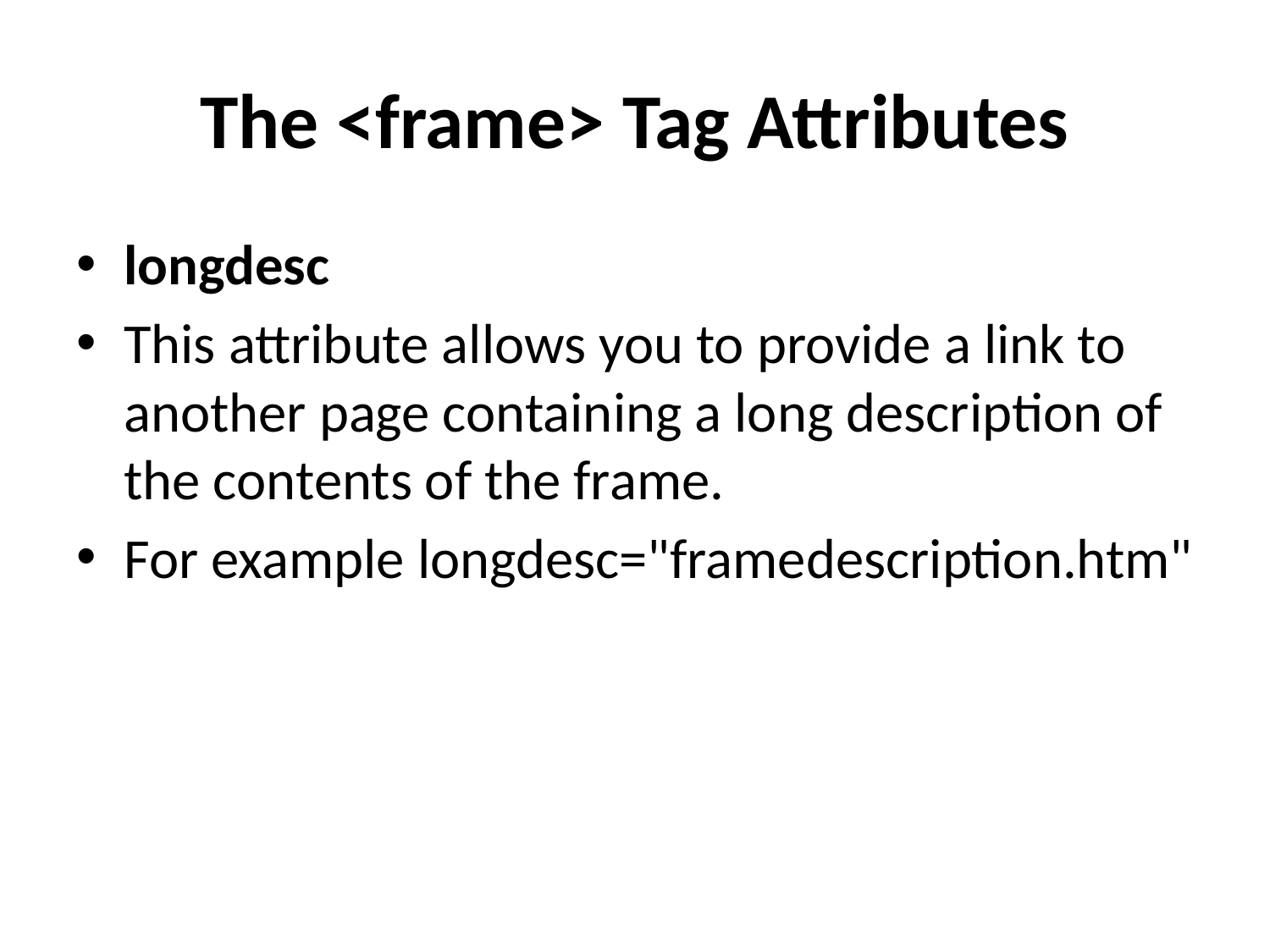

# The <frame> Tag Attributes
longdesc
This attribute allows you to provide a link to another page containing a long description of the contents of the frame.
For example longdesc="framedescription.htm"